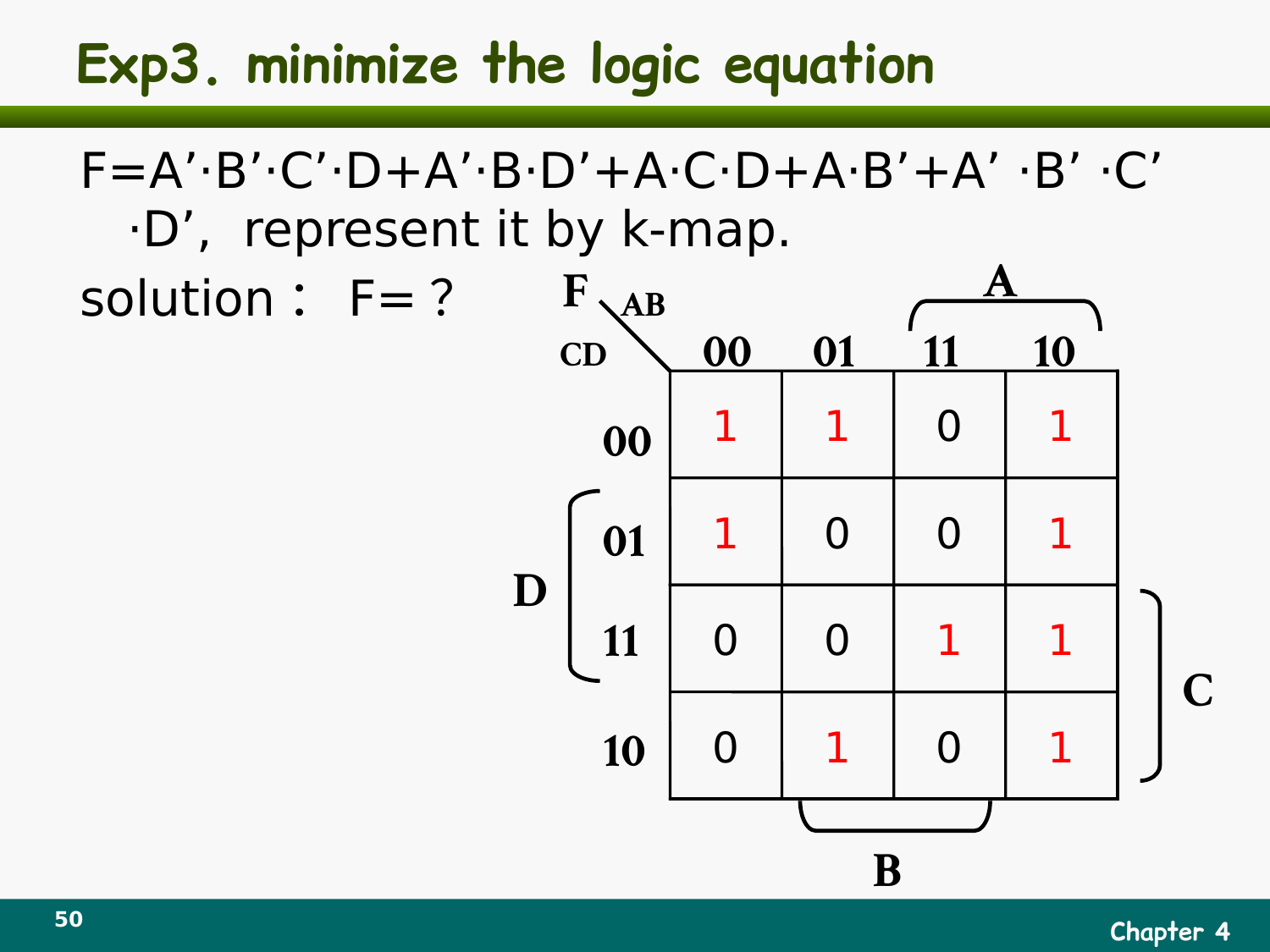

# Exp3. minimize the logic equation
F=A’·B’·C’·D+A’·B·D’+A·C·D+A·B’+A’ ·B’ ·C’ ·D’,  represent it by k-map.
solution：F=？

A
F
AB

00
01
11
10
CD
1

1

0

1

00
1

0
0
1

01
D

0

0

1

1

11
C
0

1
0
1
10

B
50
Chapter 4